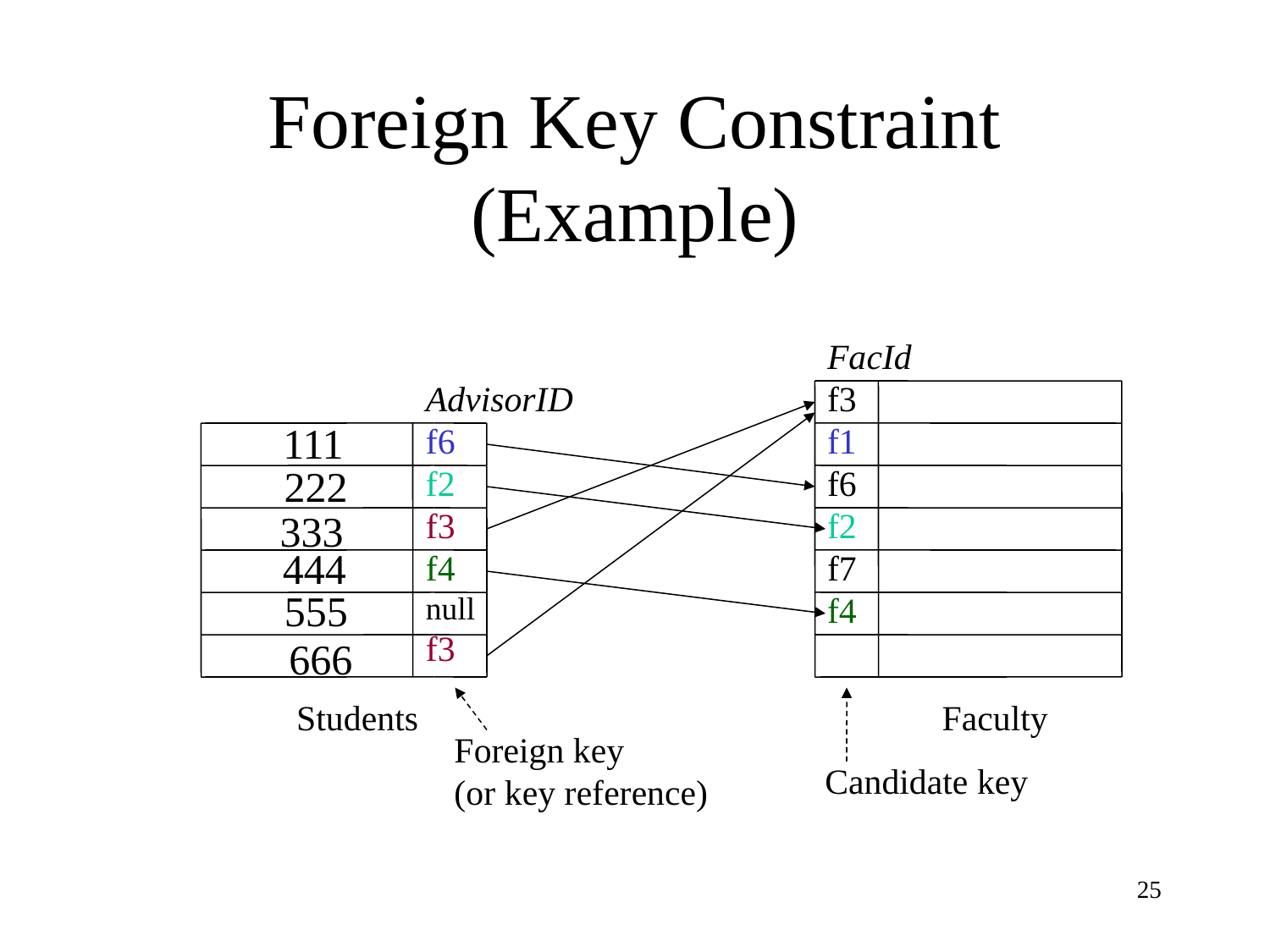

# Foreign Key Constraint (Example)
FacId
f3
f1
f6
f2
f7
f4
AdvisorID
f6
f2
f3
f4
null
f3

111

222

333

444

555

666

Students
Faculty
Foreign key
(or key reference)
Candidate key
25